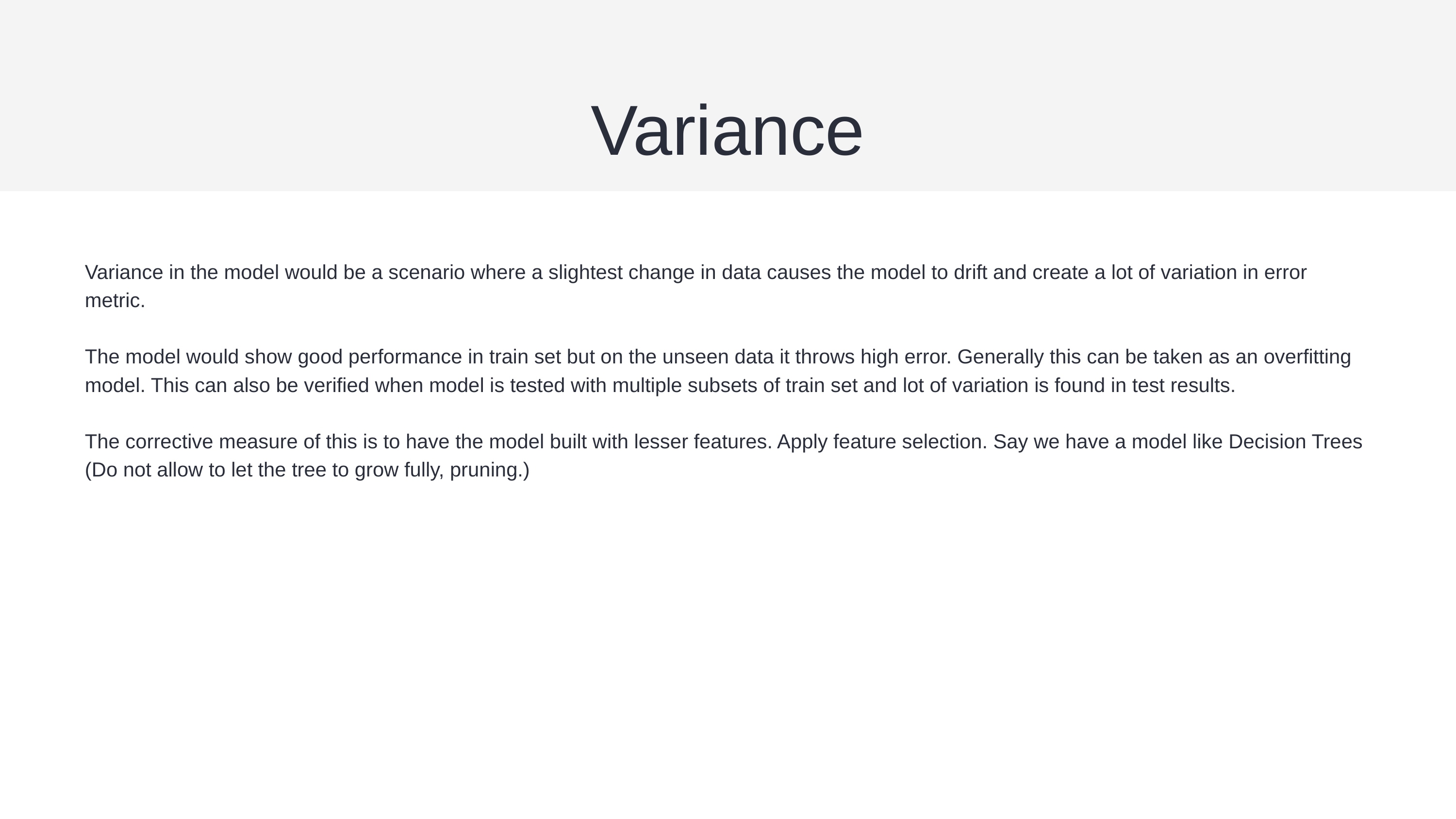

Variance
| Variance in the model would be a scenario where a slightest change in data causes the model to drift and create a lot of variation in error metric. The model would show good performance in train set but on the unseen data it throws high error. Generally this can be taken as an overfitting model. This can also be verified when model is tested with multiple subsets of train set and lot of variation is found in test results. The corrective measure of this is to have the model built with lesser features. Apply feature selection. Say we have a model like Decision Trees (Do not allow to let the tree to grow fully, pruning.) |
| --- |